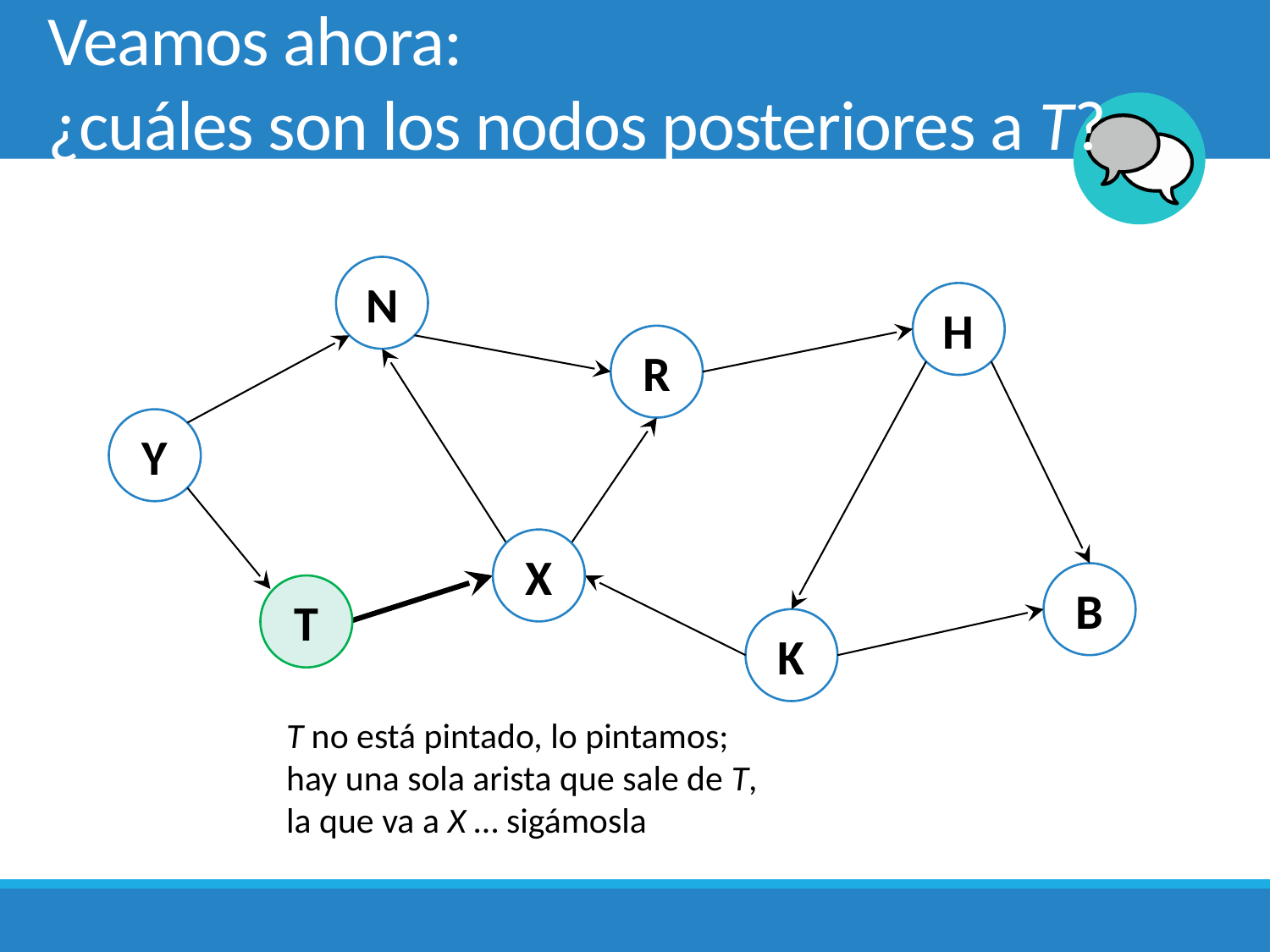

# Veamos ahora: ¿cuáles son los nodos posteriores a T?
N
H
R
Y
X
B
T
K
T no está pintado, lo pintamos;
hay una sola arista que sale de T,
la que va a X … sigámosla